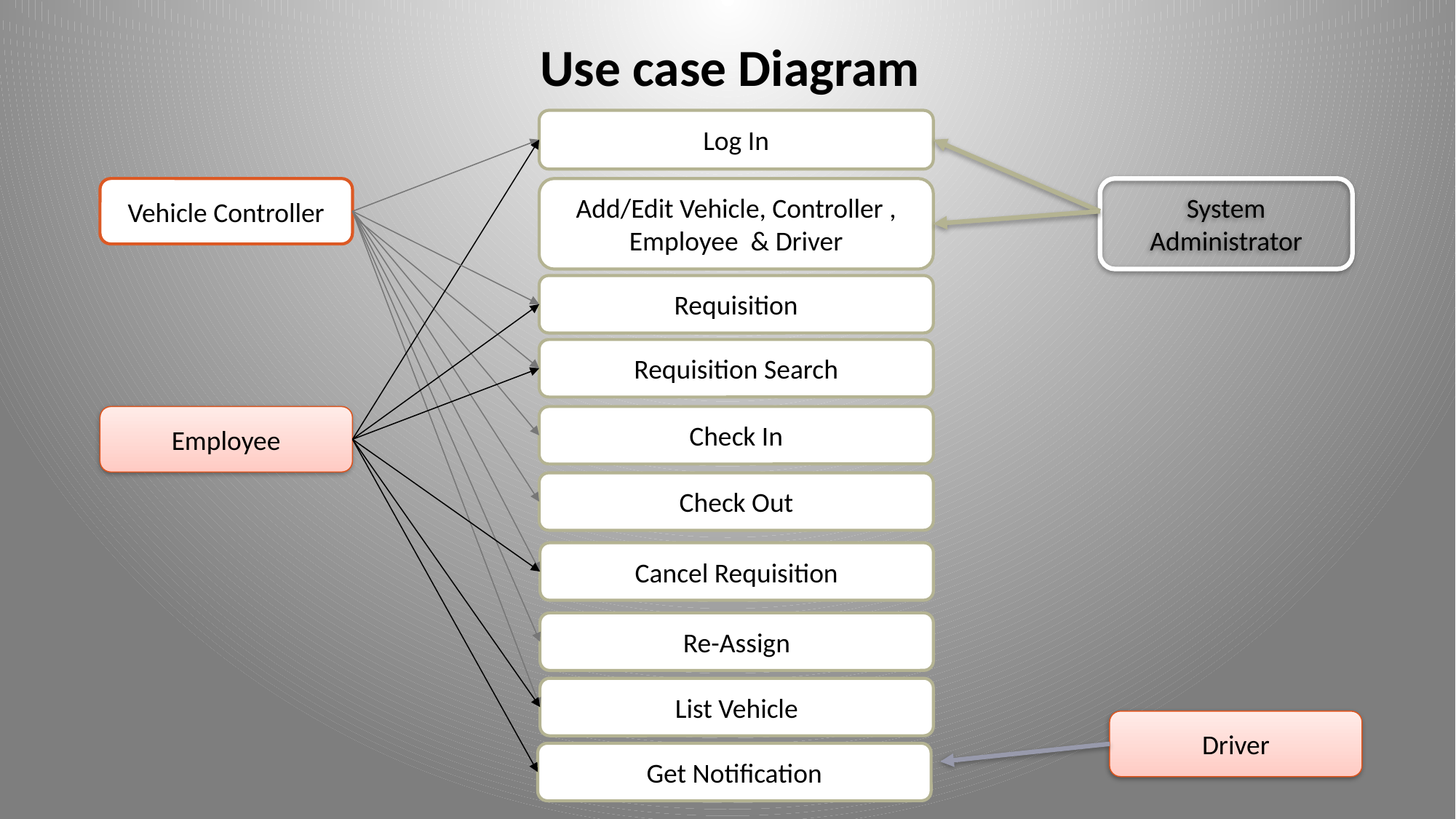

# Use case Diagram
Log In

Vehicle Controller
System Administrator
Add/Edit Vehicle, Controller , Employee  & Driver
Requisition
Requisition Search
Check In
Employee
Check Out
Cancel Requisition
Re-Assign
List Vehicle
Driver
Get Notification